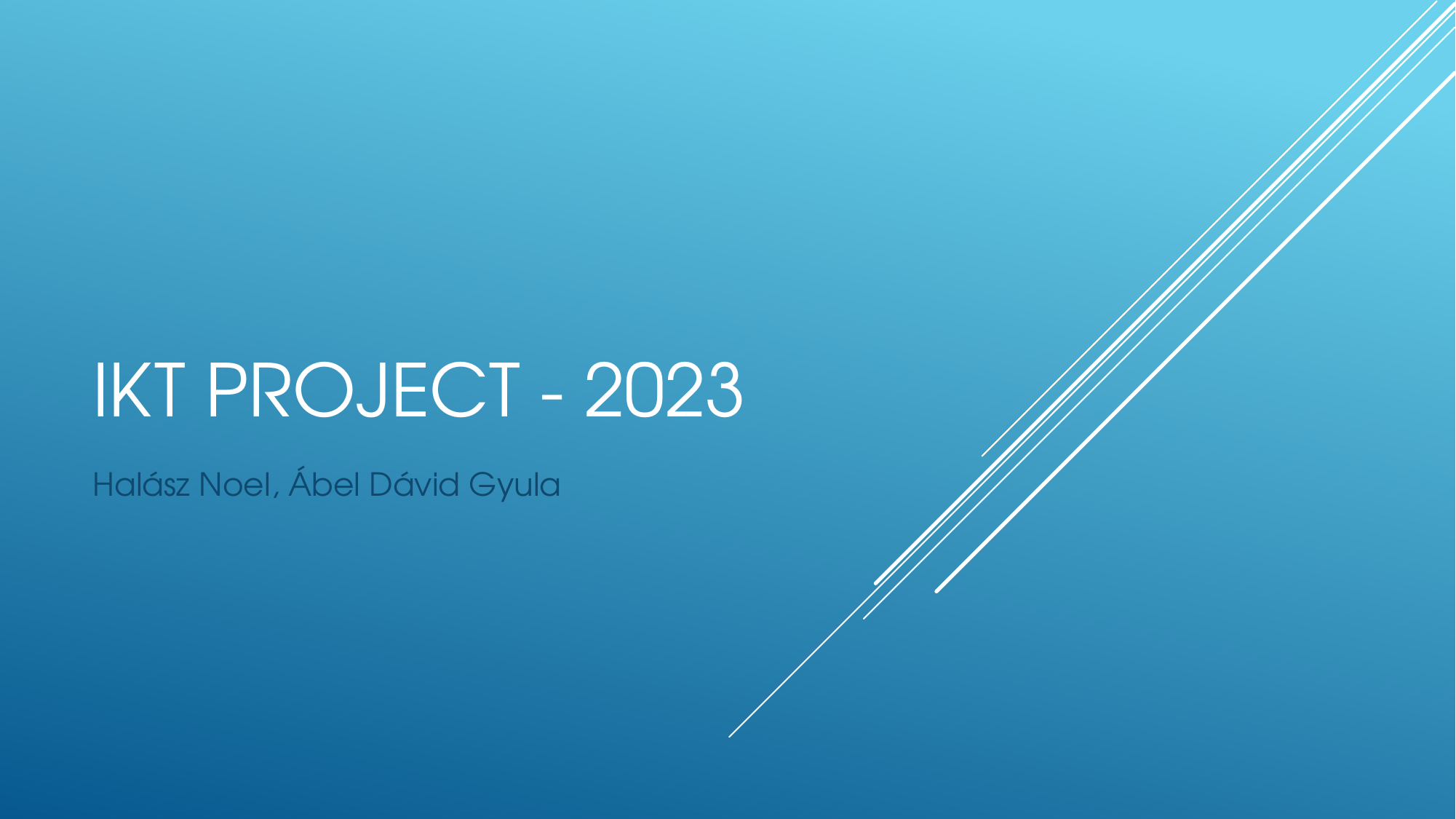

# IKT Project - 2023
Halász Noel, Ábel Dávid Gyula